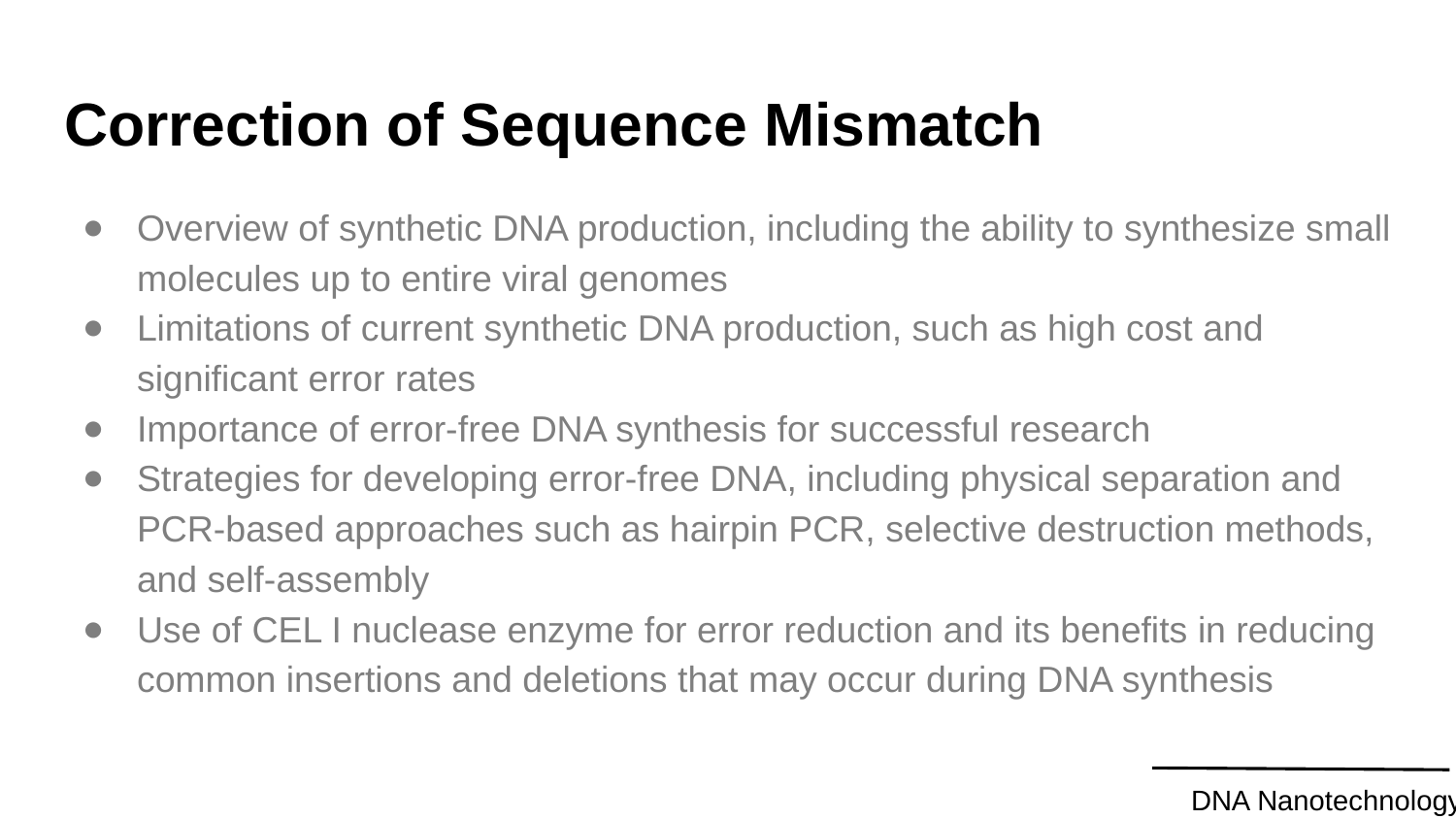

# Correction of Sequence Mismatch
Overview of synthetic DNA production, including the ability to synthesize small molecules up to entire viral genomes
Limitations of current synthetic DNA production, such as high cost and significant error rates
Importance of error-free DNA synthesis for successful research
Strategies for developing error-free DNA, including physical separation and PCR-based approaches such as hairpin PCR, selective destruction methods, and self-assembly
Use of CEL I nuclease enzyme for error reduction and its benefits in reducing common insertions and deletions that may occur during DNA synthesis